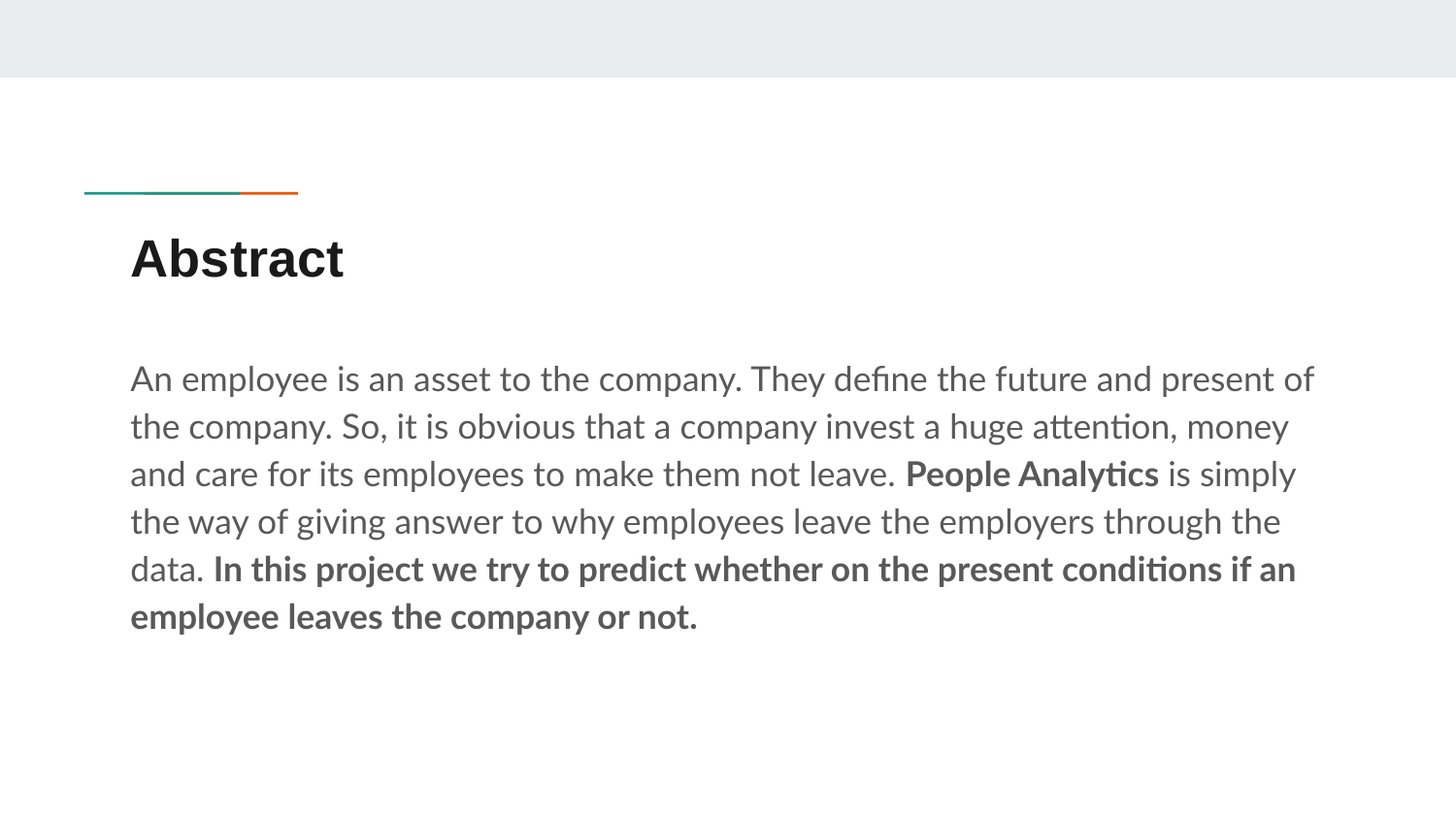

# Abstract
An employee is an asset to the company. They define the future and present of the company. So, it is obvious that a company invest a huge attention, money and care for its employees to make them not leave. People Analytics is simply the way of giving answer to why employees leave the employers through the data. In this project we try to predict whether on the present conditions if an employee leaves the company or not.